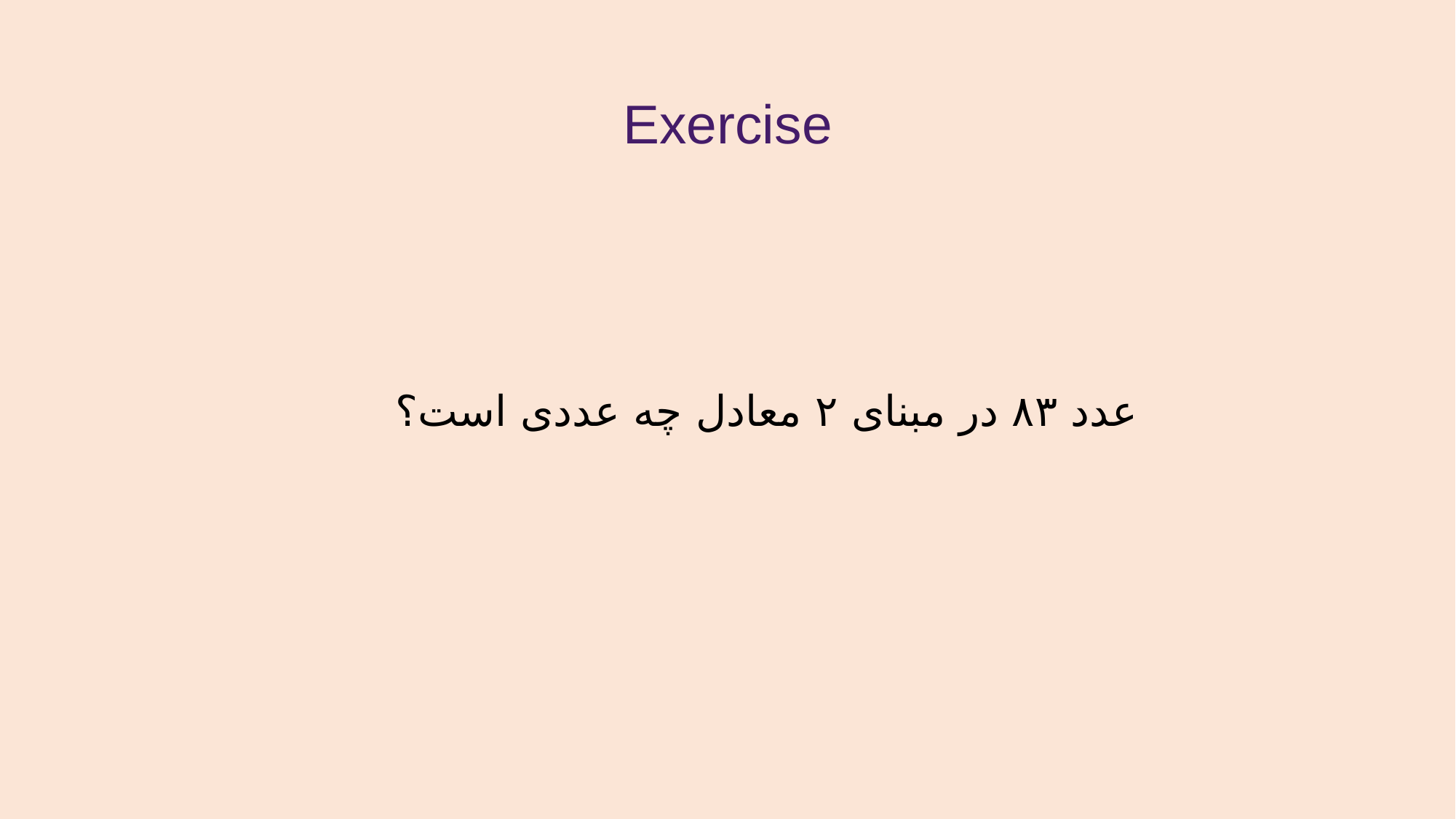

Exercise
عدد ۸۳ در مبنای ۲ معادل چه عددی است؟